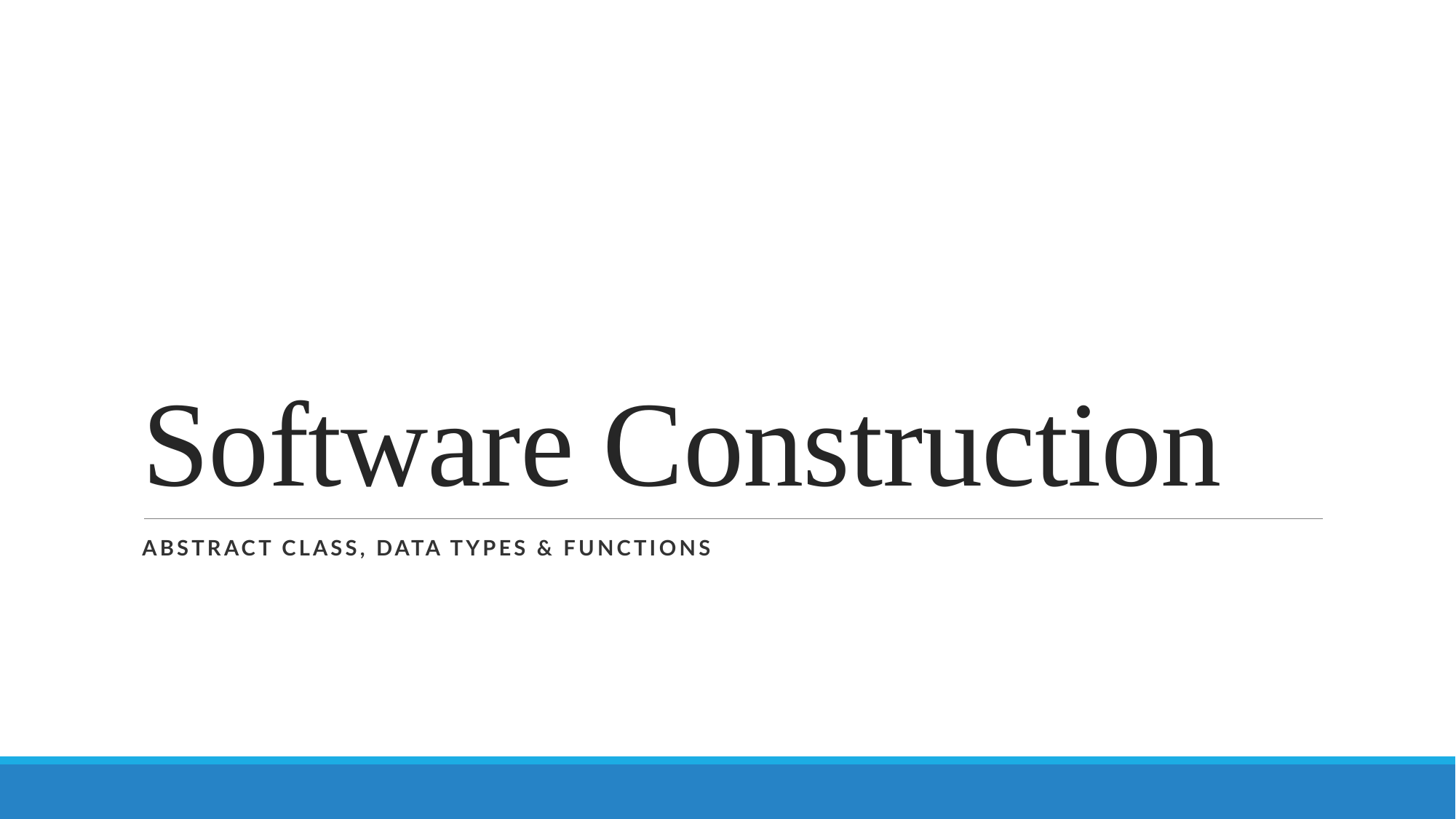

# Software Construction
Abstract class, Data Types & Functions